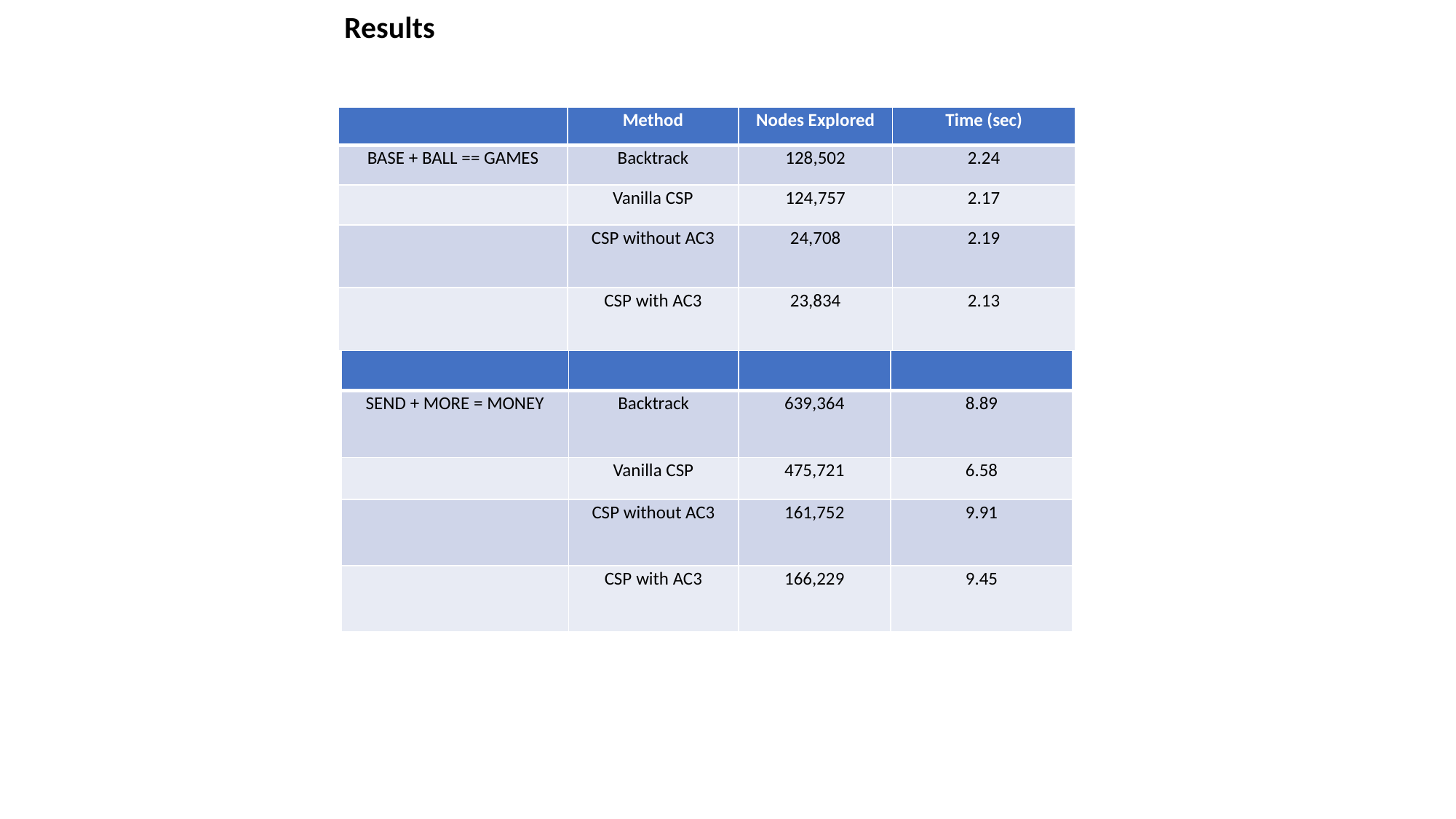

Results
|  | Method | Nodes Explored | Time (sec) |
| --- | --- | --- | --- |
| BASE + BALL == GAMES | Backtrack | 128,502 | 2.24 |
|  | Vanilla CSP | 124,757 | 2.17 |
|  | CSP without AC3 | 24,708 | 2.19 |
|  | CSP with AC3 | 23,834 | 2.13 |
# Table
|  |  |  |  |
| --- | --- | --- | --- |
| SEND + MORE = MONEY | Backtrack | 639,364 | 8.89 |
|  | Vanilla CSP | 475,721 | 6.58 |
|  | CSP without AC3 | 161,752 | 9.91 |
|  | CSP with AC3 | 166,229 | 9.45 |